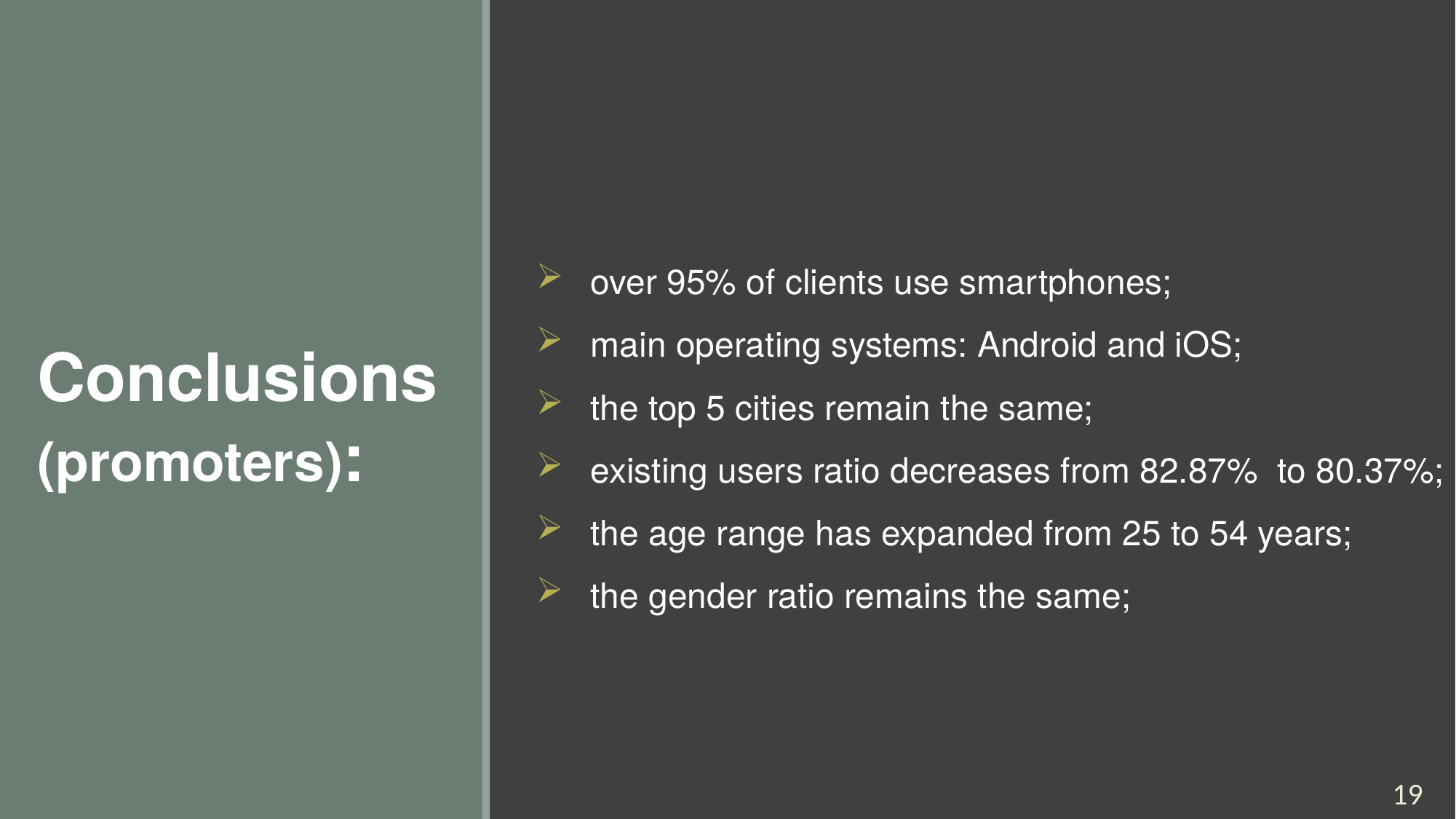

over 95% of clients use smartphones;
main operating systems: Android and iOS;
the top 5 cities remain the same;
existing users ratio decreases from 82.87%  to 80.37%;
the age range has expanded from 25 to 54 years;
the gender ratio remains the same;
Conclusions
(promoters):
19